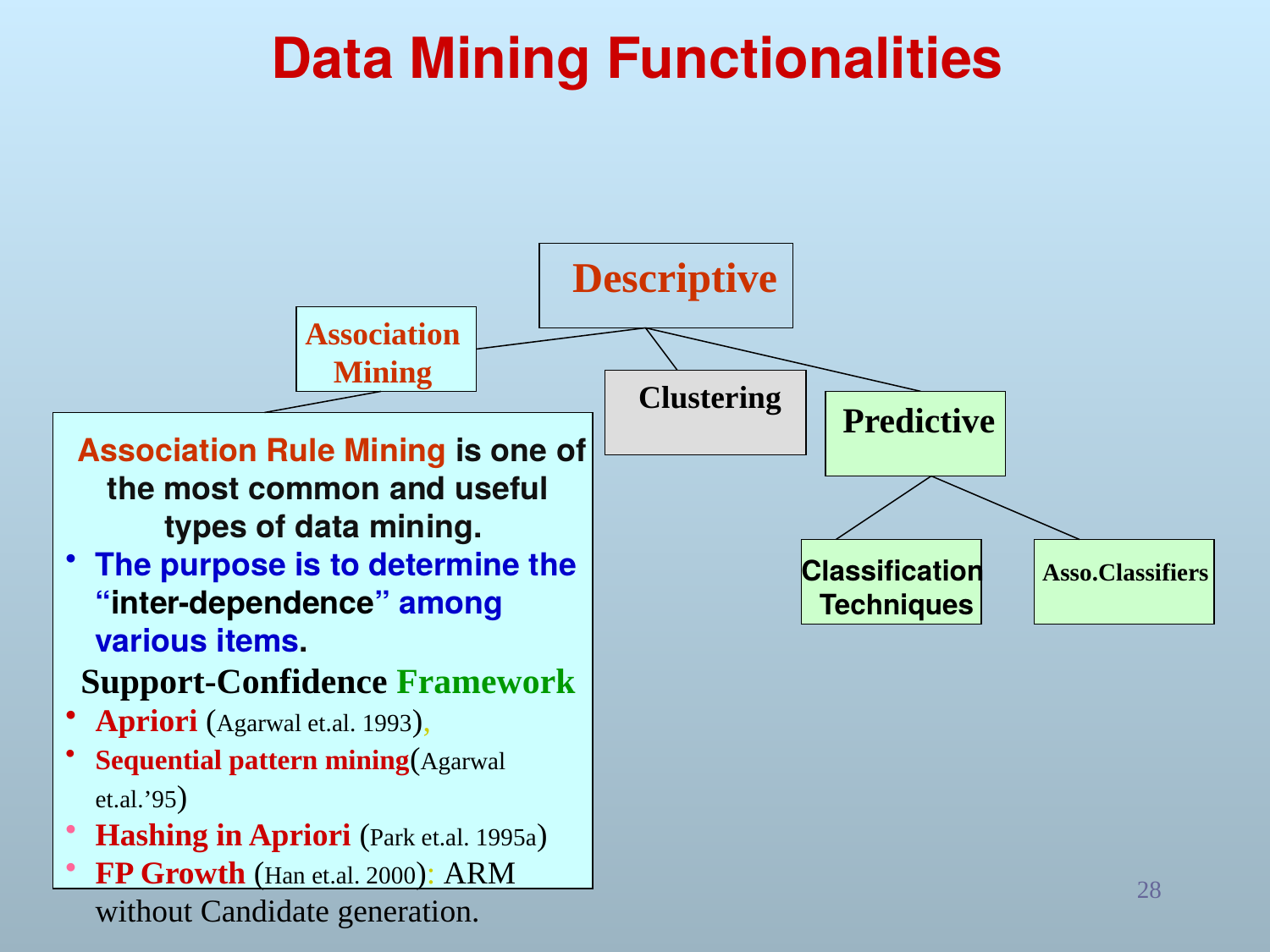

# Data Mining Functionalities

        Descriptive
Association
Mining

Clustering

Predictive

 Association Rule Mining is one of the most common and useful types of data mining.
The purpose is to determine the “inter-dependence” among various items.
Support-Confidence Framework
Apriori (Agarwal et.al. 1993),
Sequential pattern mining(Agarwal et.al.’95)
Hashing in Apriori (Park et.al. 1995a)
FP Growth (Han et.al. 2000): ARM without Candidate generation.

Classification
 Techniques

Asso.Classifiers
28